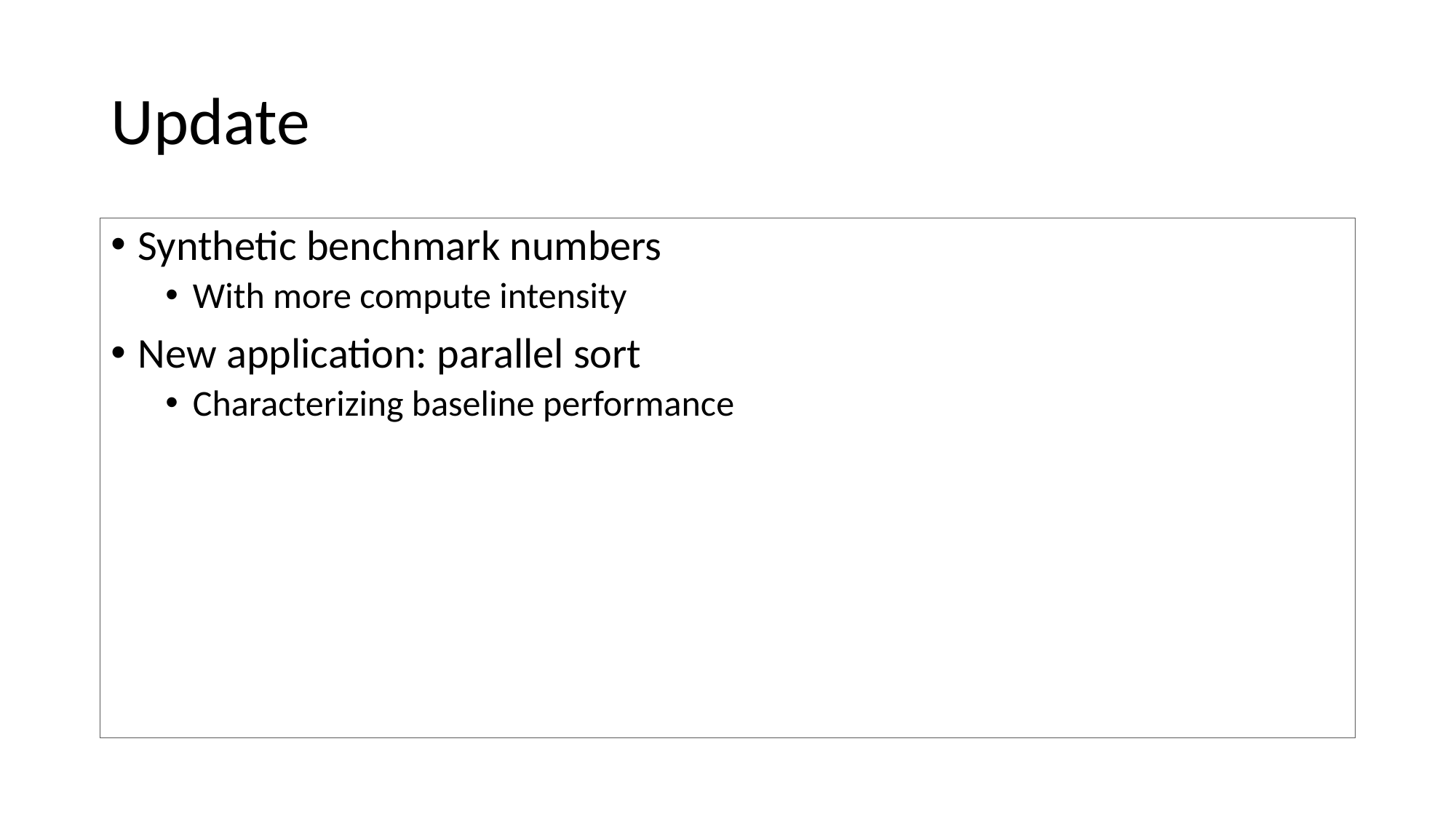

# Update
Synthetic benchmark numbers
With more compute intensity
New application: parallel sort
Characterizing baseline performance